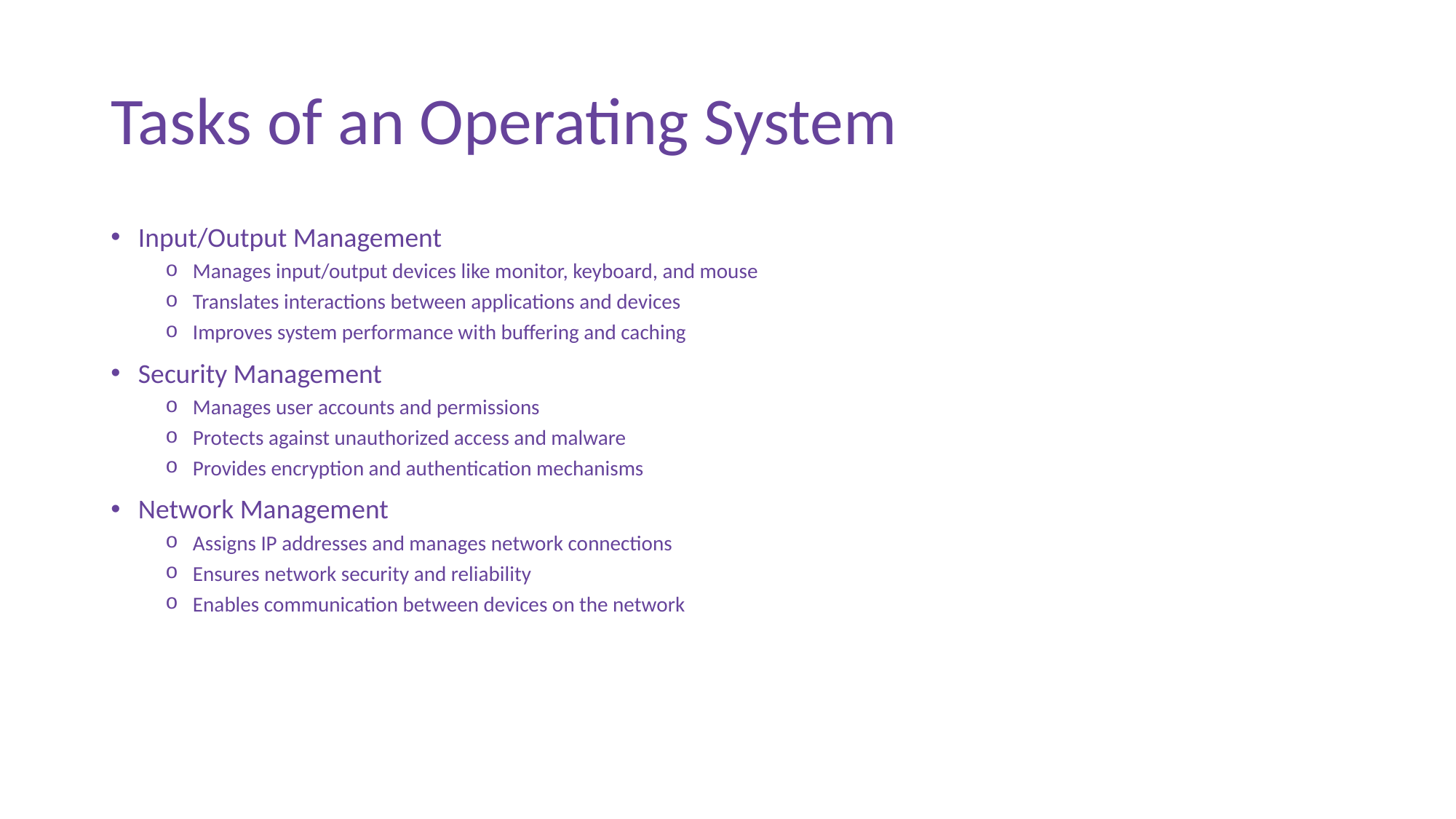

# Tasks of an Operating System
Input/Output Management
Manages input/output devices like monitor, keyboard, and mouse
Translates interactions between applications and devices
Improves system performance with buffering and caching
Security Management
Manages user accounts and permissions
Protects against unauthorized access and malware
Provides encryption and authentication mechanisms
Network Management
Assigns IP addresses and manages network connections
Ensures network security and reliability
Enables communication between devices on the network